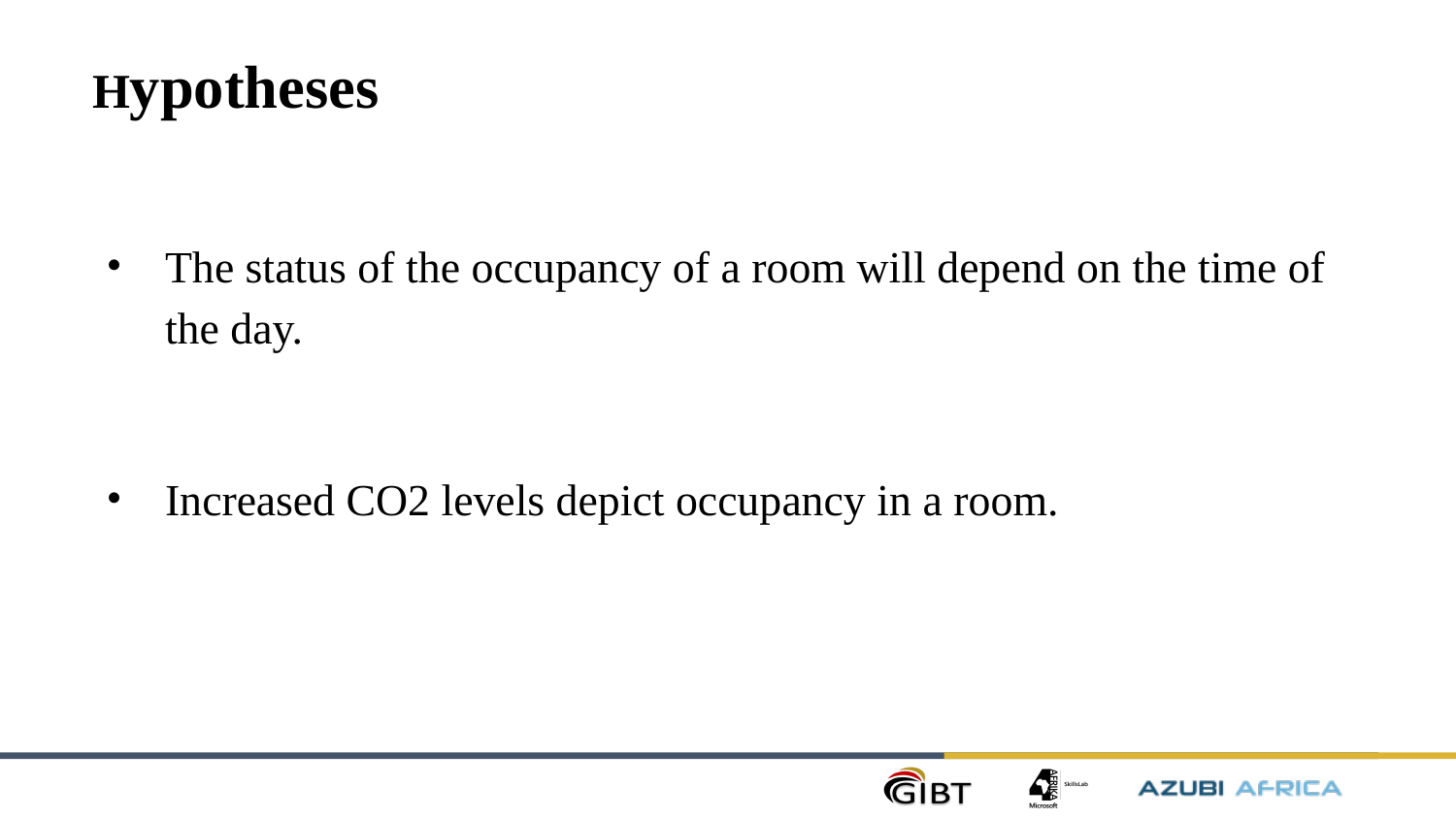

# Hypotheses

The status of the occupancy of a room will depend on the time of the day.

Increased CO2 levels depict occupancy in a room.